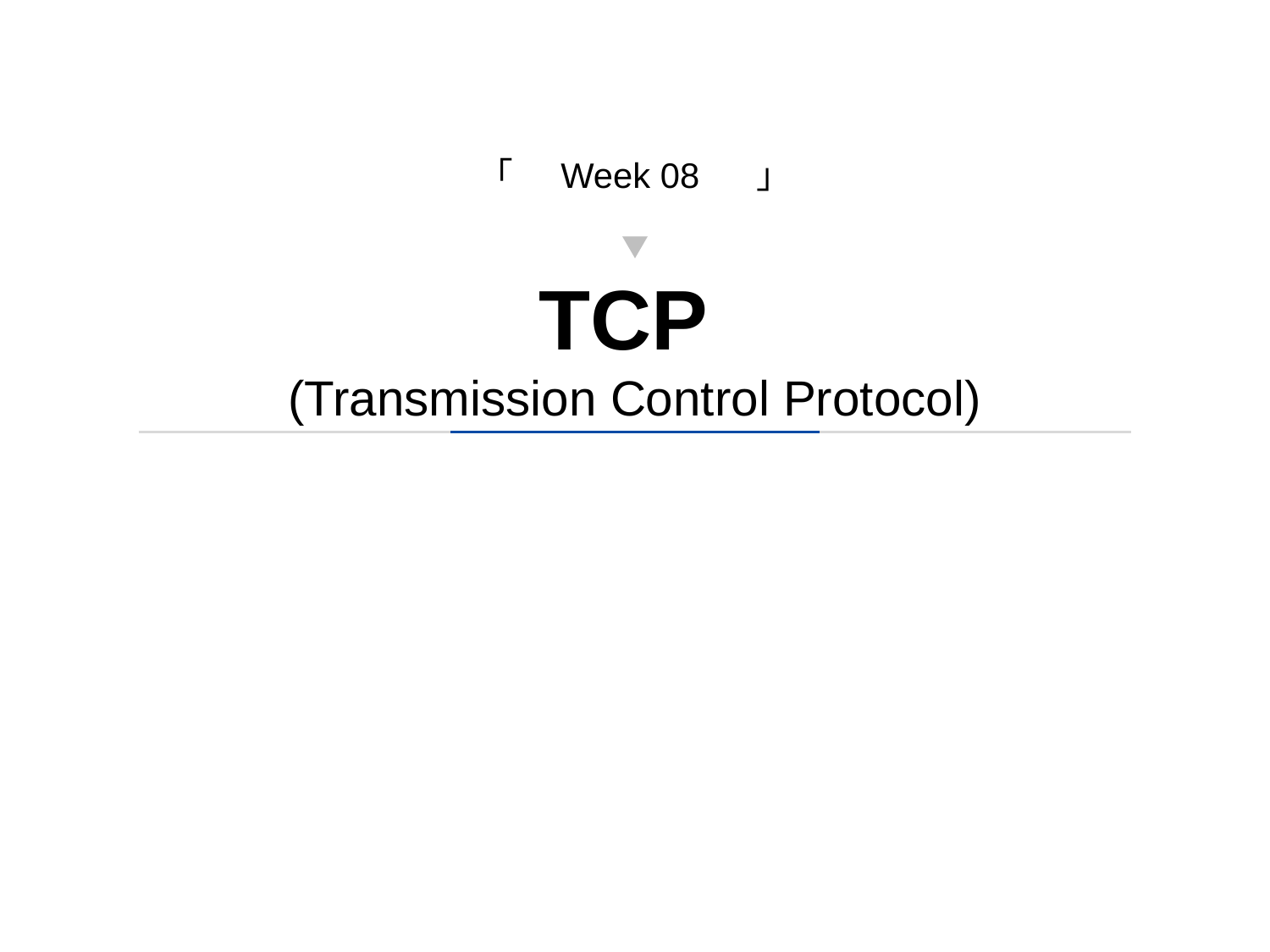

「     Week 08     」

TCP
(Transmission Control Protocol)